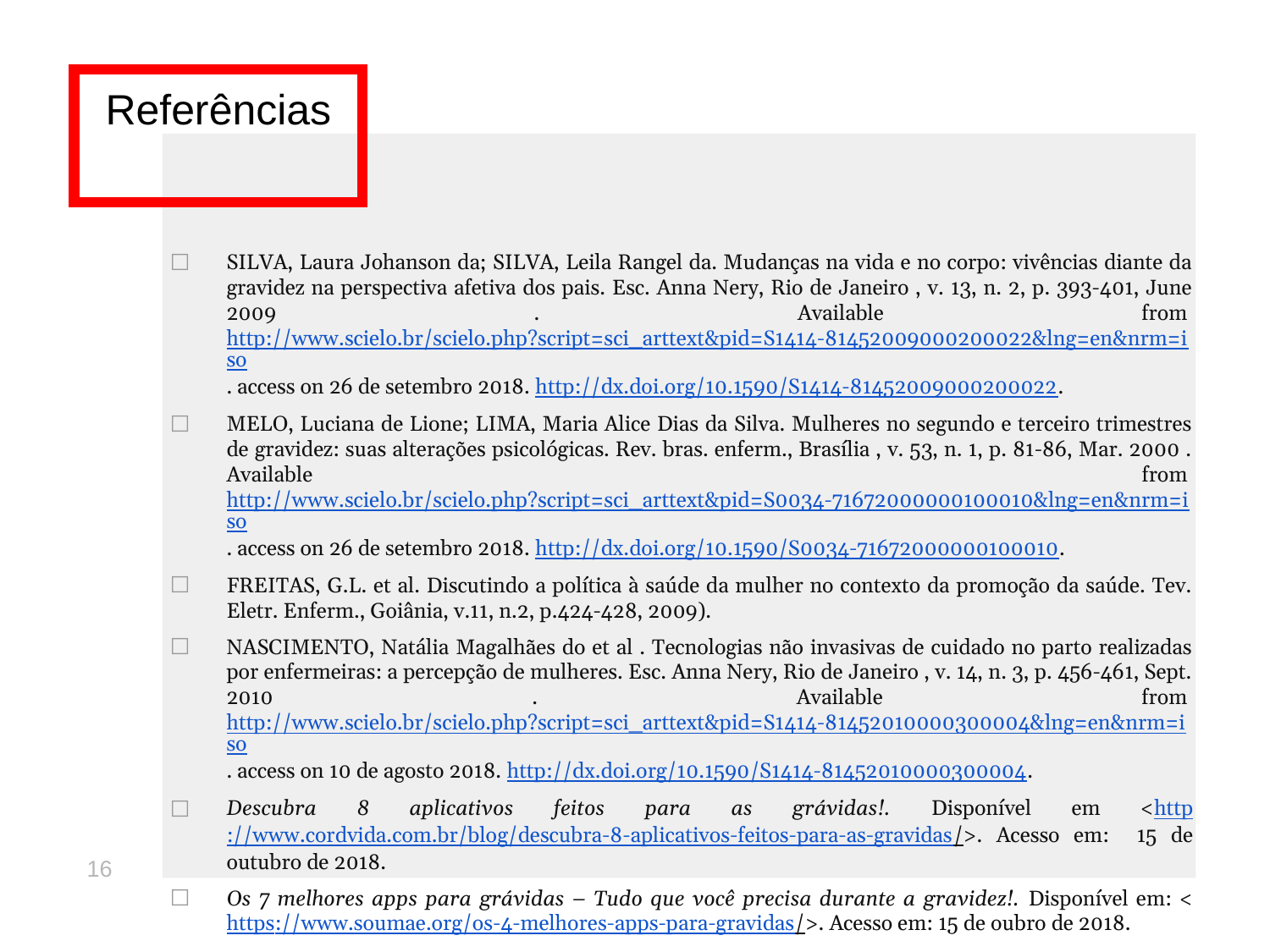

# Referências
SILVA, Laura Johanson da; SILVA, Leila Rangel da. Mudanças na vida e no corpo: vivências diante da gravidez na perspectiva afetiva dos pais. Esc. Anna Nery, Rio de Janeiro , v. 13, n. 2, p. 393-401, June 2009 . Available from http://www.scielo.br/scielo.php?script=sci_arttext&pid=S1414-81452009000200022&lng=en&nrm=iso. access on 26 de setembro 2018. http://dx.doi.org/10.1590/S1414-81452009000200022.
MELO, Luciana de Lione; LIMA, Maria Alice Dias da Silva. Mulheres no segundo e terceiro trimestres de gravidez: suas alterações psicológicas. Rev. bras. enferm., Brasília , v. 53, n. 1, p. 81-86, Mar. 2000 . Available from http://www.scielo.br/scielo.php?script=sci_arttext&pid=S0034-71672000000100010&lng=en&nrm=iso. access on 26 de setembro 2018. http://dx.doi.org/10.1590/S0034-71672000000100010.
FREITAS, G.L. et al. Discutindo a política à saúde da mulher no contexto da promoção da saúde. Tev. Eletr. Enferm., Goiânia, v.11, n.2, p.424-428, 2009).
NASCIMENTO, Natália Magalhães do et al . Tecnologias não invasivas de cuidado no parto realizadas por enfermeiras: a percepção de mulheres. Esc. Anna Nery, Rio de Janeiro , v. 14, n. 3, p. 456-461, Sept. 2010 . Available from http://www.scielo.br/scielo.php?script=sci_arttext&pid=S1414-81452010000300004&lng=en&nrm=iso. access on 10 de agosto 2018. http://dx.doi.org/10.1590/S1414-81452010000300004.
Descubra 8 aplicativos feitos para as grávidas!. Disponível em <http://www.cordvida.com.br/blog/descubra-8-aplicativos-feitos-para-as-gravidas/>. Acesso em:  15 de outubro de 2018.
Os 7 melhores apps para grávidas – Tudo que você precisa durante a gravidez!. Disponível em: <https://www.soumae.org/os-4-melhores-apps-para-gravidas/>. Acesso em: 15 de oubro de 2018.

16